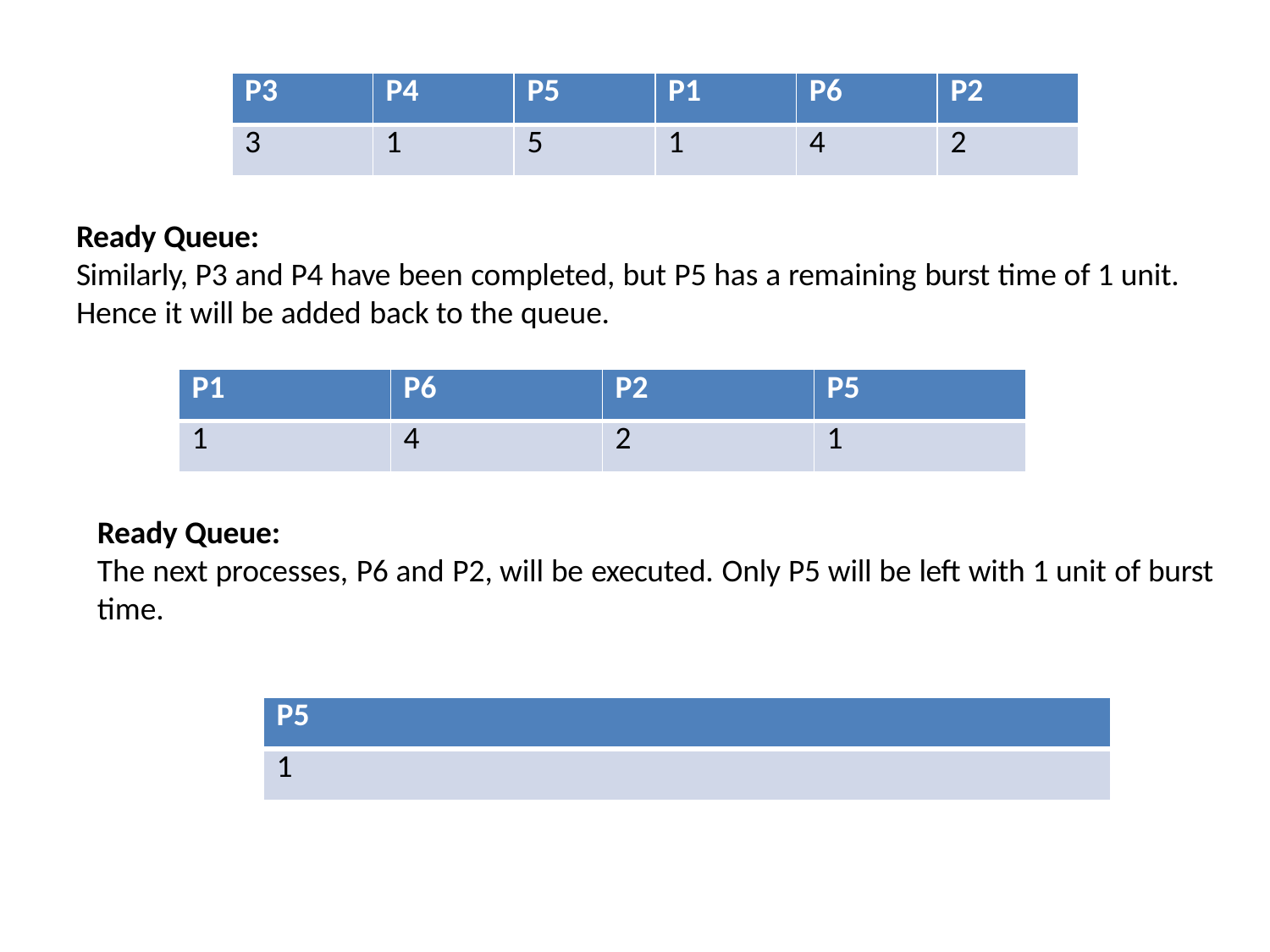

| P3 | P4 | P5 | P1 | P6 | P2 |
| --- | --- | --- | --- | --- | --- |
| 3 | 1 | 5 | 1 | 4 | 2 |
Ready Queue:
Similarly, P3 and P4 have been completed, but P5 has a remaining burst time of 1 unit.
Hence it will be added back to the queue.
| P1 | P6 | P2 | P5 |
| --- | --- | --- | --- |
| 1 | 4 | 2 | 1 |
Ready Queue:
The next processes, P6 and P2, will be executed. Only P5 will be left with 1 unit of burst
time.
| P5 |
| --- |
| 1 |